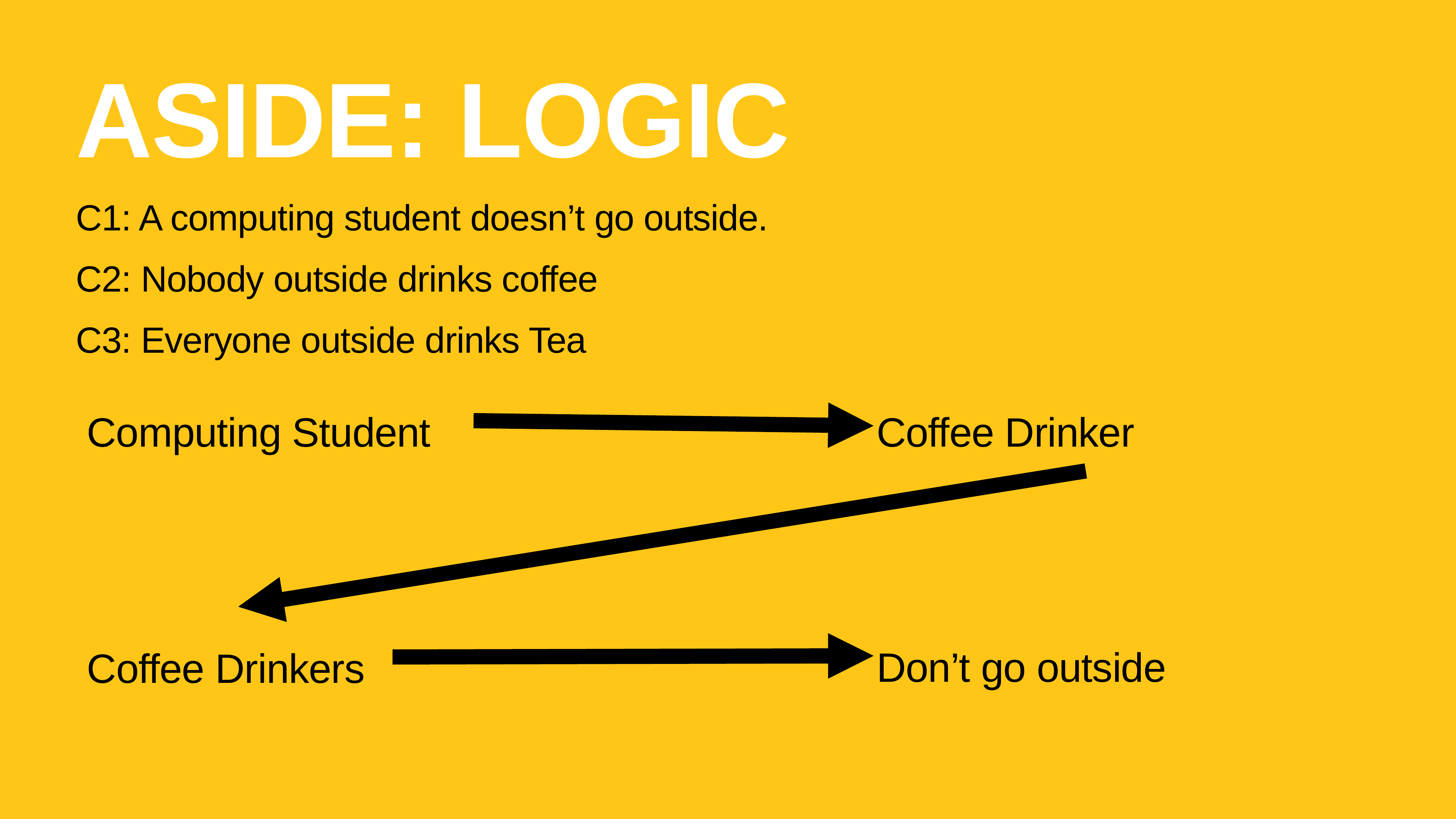

# Aside: logic
C1: A computing student doesn’t go outside.
C2: Nobody outside drinks coffee
C3: Everyone outside drinks Tea

Computing Student
Coffee Drinker
Don’t go outside
Coffee Drinkers